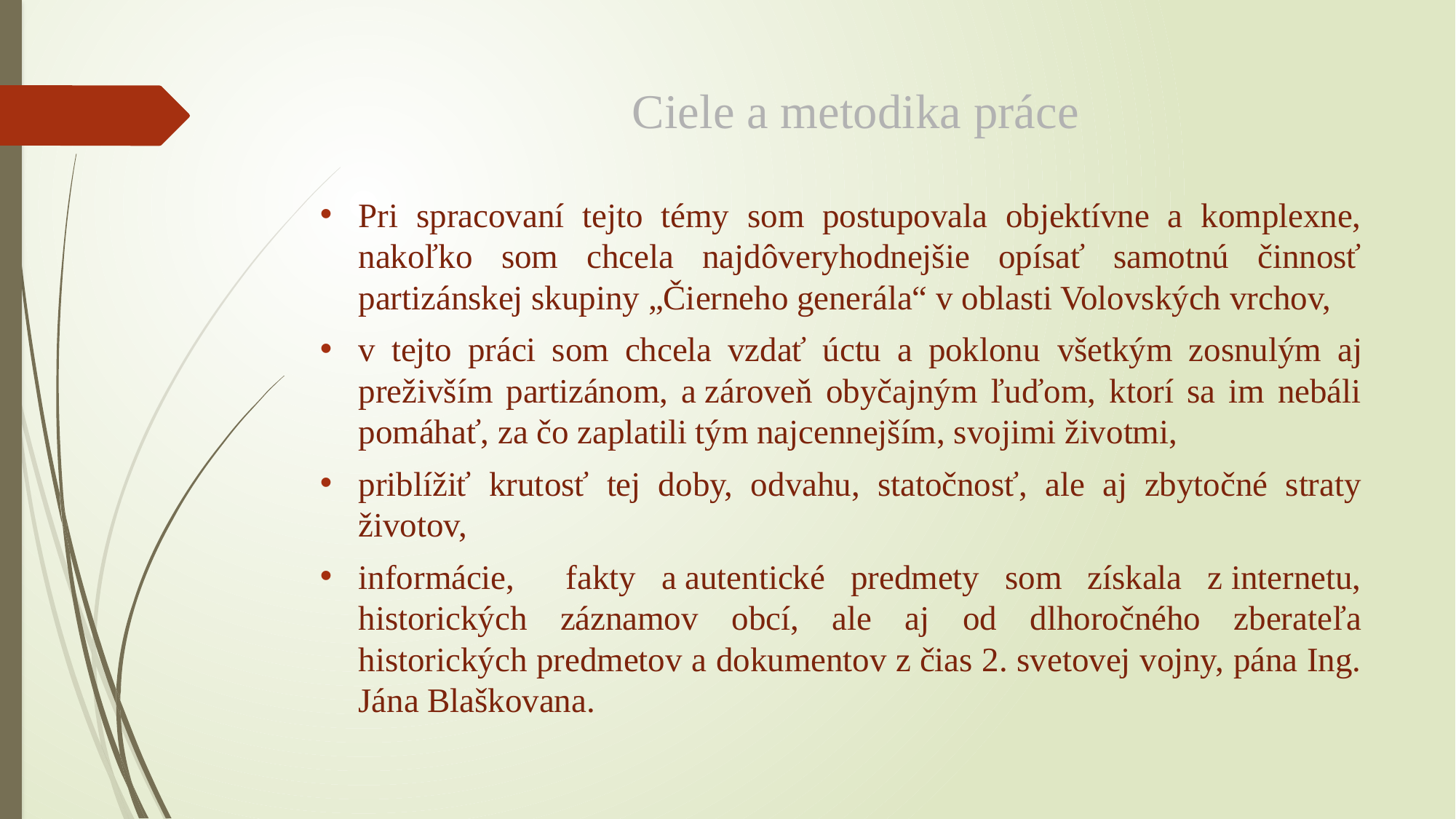

# Ciele a metodika práce
Pri spracovaní tejto témy som postupovala objektívne a komplexne, nakoľko som chcela najdôveryhodnejšie opísať samotnú činnosť partizánskej skupiny „Čierneho generála“ v oblasti Volovských vrchov,
v tejto práci som chcela vzdať úctu a poklonu všetkým zosnulým aj preživším partizánom, a zároveň obyčajným ľuďom, ktorí sa im nebáli pomáhať, za čo zaplatili tým najcennejším, svojimi životmi,
priblížiť krutosť tej doby, odvahu, statočnosť, ale aj zbytočné straty životov,
informácie,  fakty a autentické predmety som získala z internetu, historických záznamov obcí, ale aj od dlhoročného zberateľa historických predmetov a dokumentov z čias 2. svetovej vojny, pána Ing. Jána Blaškovana.